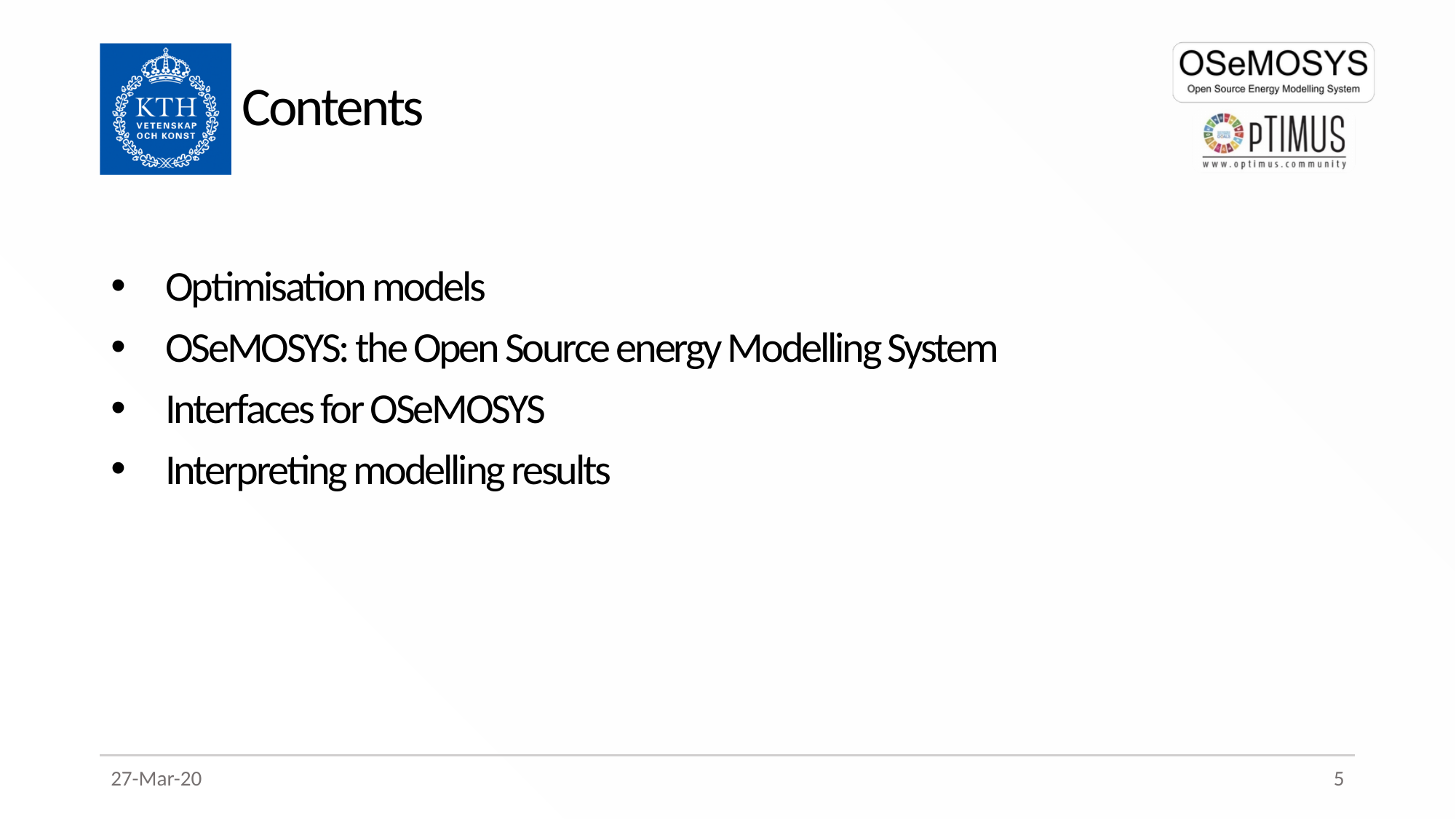

# Contents

Optimisation models
OSeMOSYS: the Open Source energy Modelling System
Interfaces for OSeMOSYS
Interpreting modelling results

27-Mar-20

5